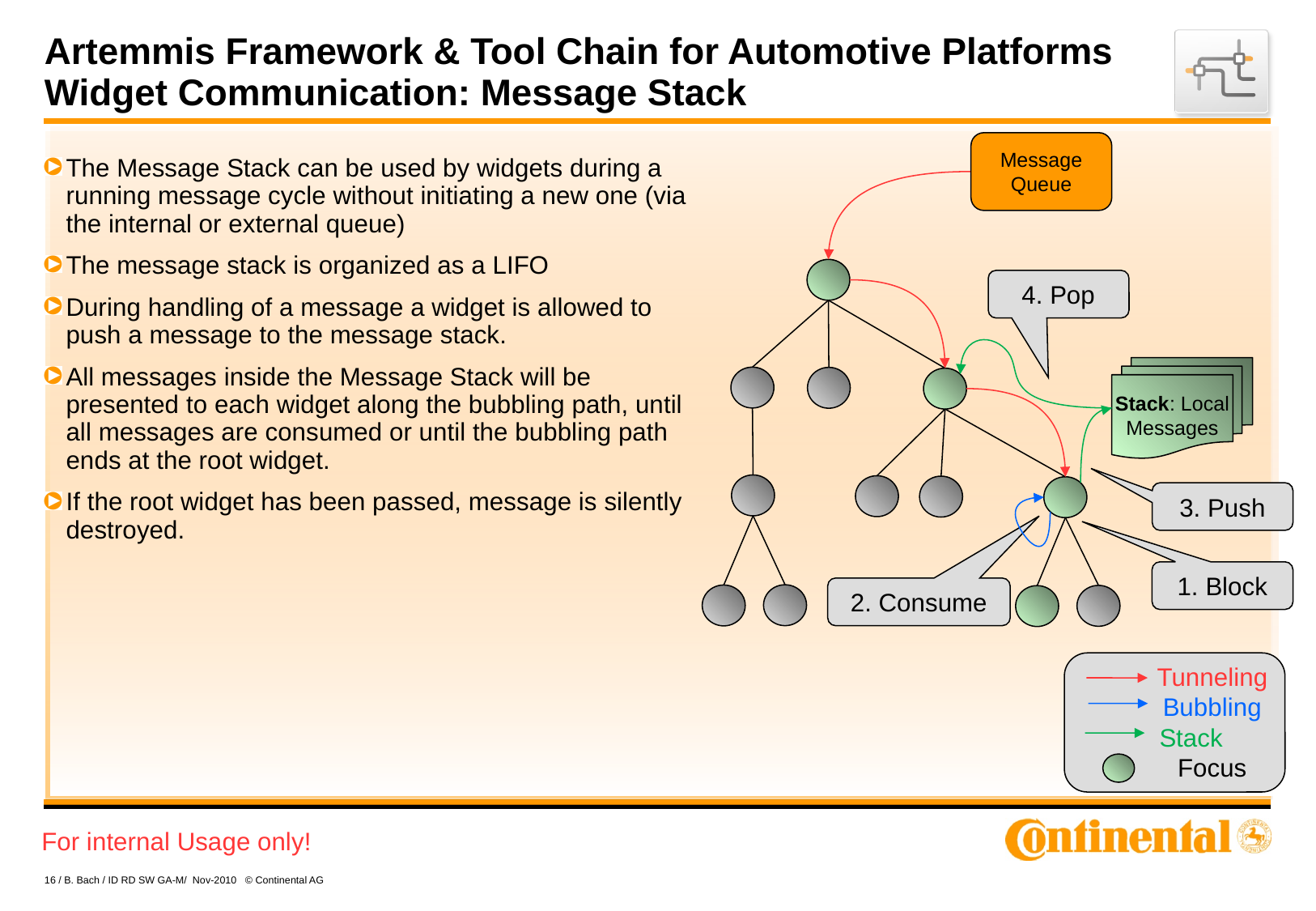

Artemmis Framework & Tool Chain for Automotive Platforms
Widget Communication: Message Stack
Message
Queue
The Message Stack can be used by widgets during a running message cycle without initiating a new one (via the internal or external queue)
The message stack is organized as a LIFO
During handling of a message a widget is allowed to push a message to the message stack.
All messages inside the Message Stack will be presented to each widget along the bubbling path, until all messages are consumed or until the bubbling path ends at the root widget.
If the root widget has been passed, message is silently destroyed.

4. Pop
Stack: Local
Messages

3. Push
1. Block
2. Consume

Tunneling
Bubbling
Stack
Focus

16 / B. Bach / ID RD SW GA-M/  Nov-2010   © Continental AG